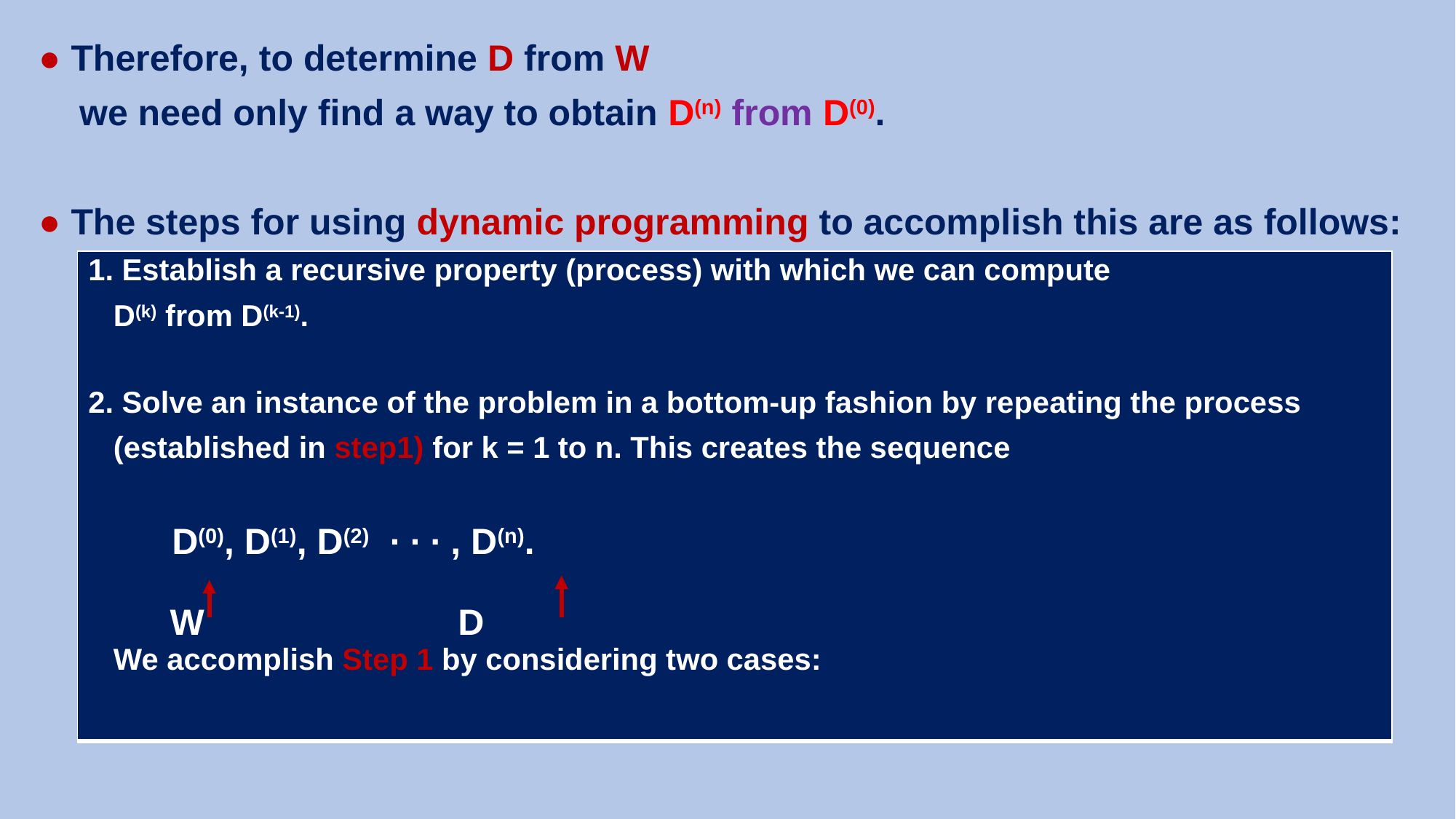

● Therefore, to determine D from W
    we need only find a way to obtain D(n) from D(0).

● The steps for using dynamic programming to accomplish this are as follows:

| 1. Establish a recursive property (process) with which we can compute D(k) from D(k-1). 2. Solve an instance of the problem in a bottom-up fashion by repeating the process (established in step1) for k = 1 to n. This creates the sequence D(0), D(1), D(2) ∙ ∙ ∙ , D(n). W D We accomplish Step 1 by considering two cases: |
| --- |